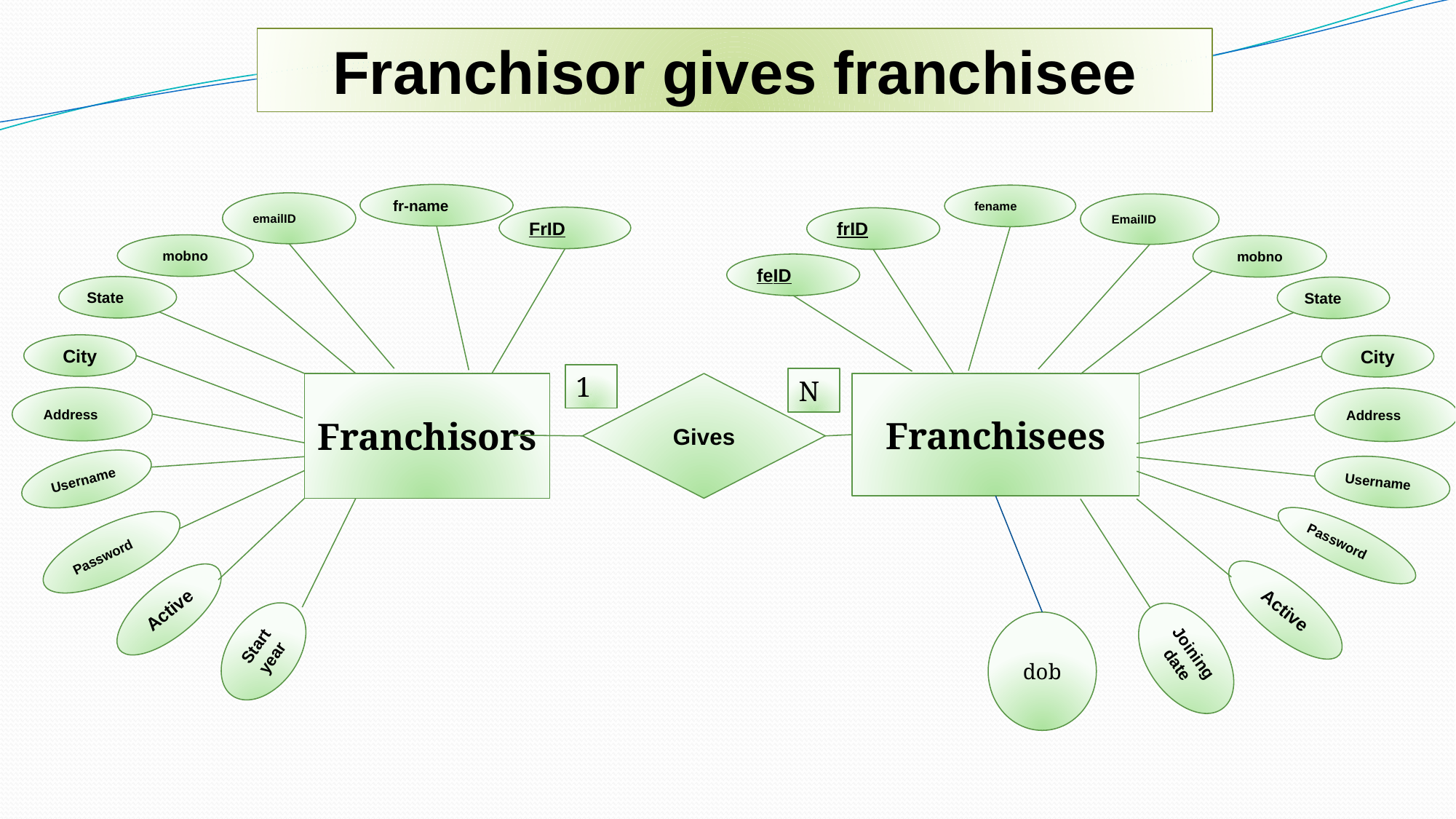

Franchisor gives franchisee
fr-name
emailID
FrID
mobno
State
City
Address
Username
Password
Active
Start year
fename
EmailID
frID
mobno
State
City
Address
Username
Password
Active
Joining
date
Franchisors
   Gives
Franchisees
dob
feID
1
N